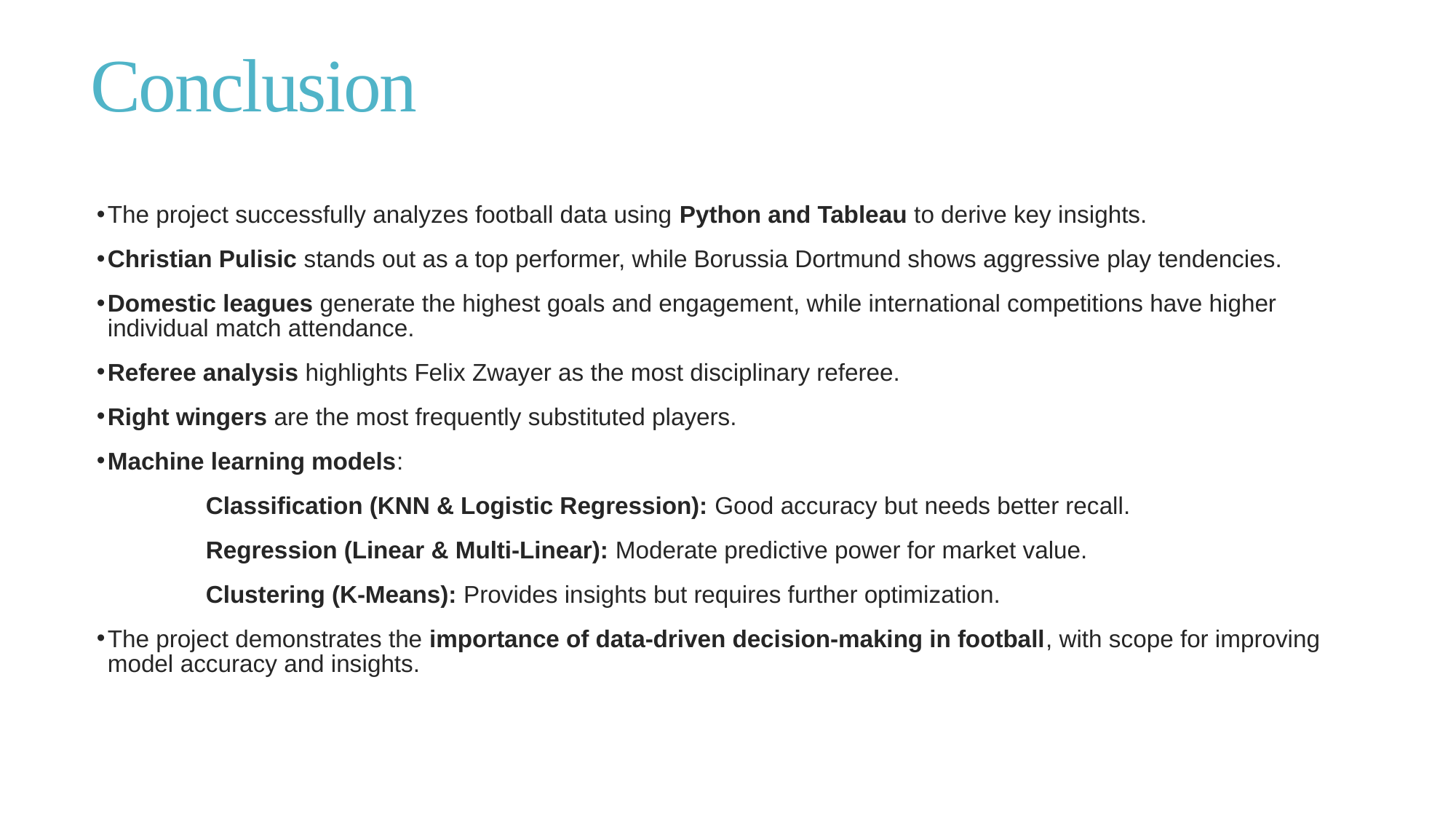

# Conclusion
The project successfully analyzes football data using Python and Tableau to derive key insights.
Christian Pulisic stands out as a top performer, while Borussia Dortmund shows aggressive play tendencies.
Domestic leagues generate the highest goals and engagement, while international competitions have higher individual match attendance.
Referee analysis highlights Felix Zwayer as the most disciplinary referee.
Right wingers are the most frequently substituted players.
Machine learning models:
	Classification (KNN & Logistic Regression): Good accuracy but needs better recall.
	Regression (Linear & Multi-Linear): Moderate predictive power for market value.
	Clustering (K-Means): Provides insights but requires further optimization.
The project demonstrates the importance of data-driven decision-making in football, with scope for improving model accuracy and insights.